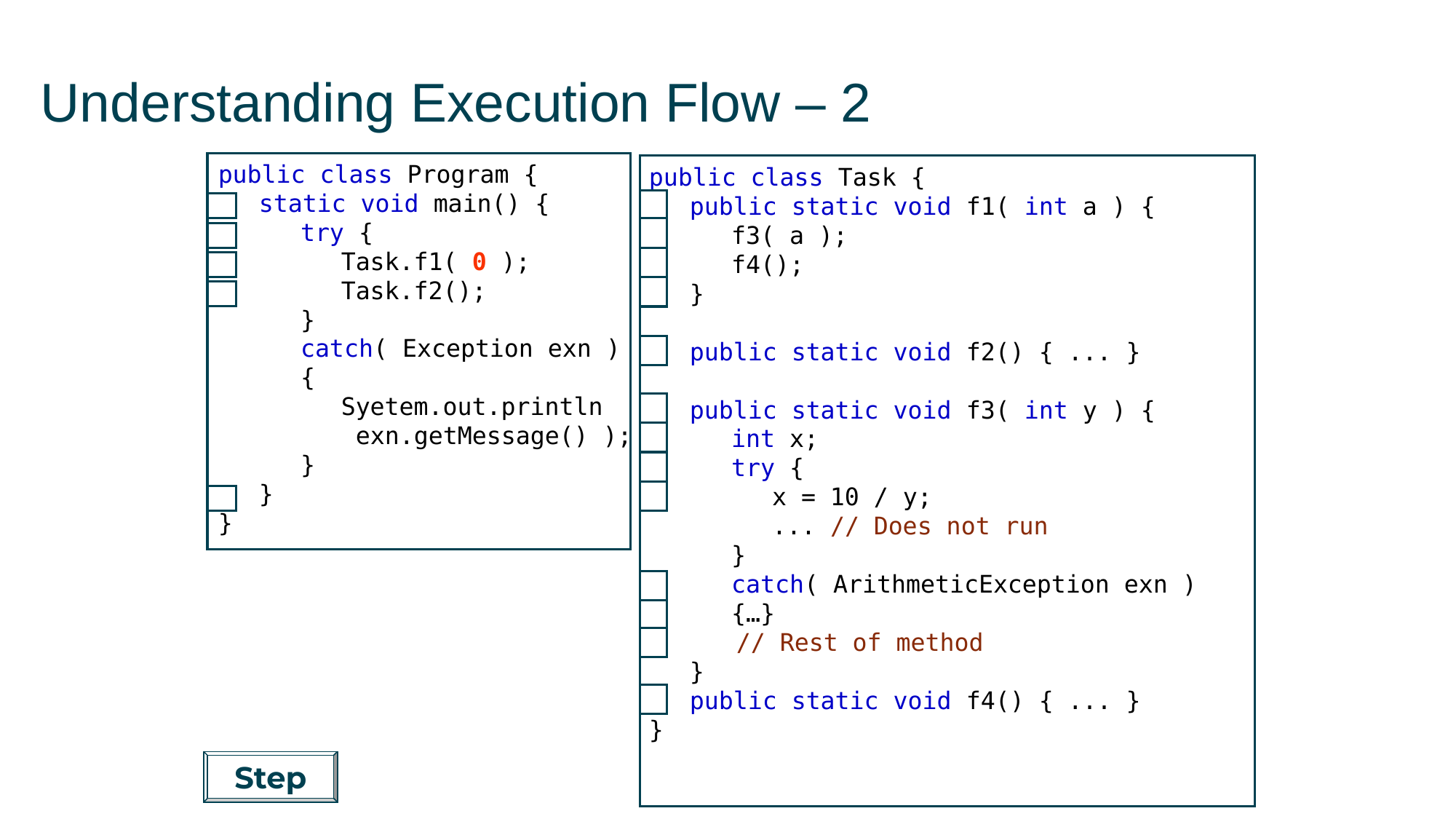

# Understanding Execution Flow – 2
public class Program {
	static void main() {
		try {
			Task.f1( 0 );
			Task.f2();
		}
		catch( Exception exn )
		{
			System.out.println(
			 exn.getMessage() );
		}
	}
}
public class Program {
  	static void main() {
		try {
			Task.f1( 0 );
			Task.f2();
		}
		catch( Exception exn )
		{
			Syetem.out.println
			 exn.getMessage() );
		}
	}
}

public class Task {
	public static void f1( int a ) {
		f3( a );
		f4();
	}

	public static void f2() { ... }

	public static void f3( int y ) {
		int x;
		try {
			x = 10 / y;
			... // Does not run
		}
		catch( ArithmeticException exn )
		{…}
      // Rest of method
	}
	public static void f4() { ... }
}

Step